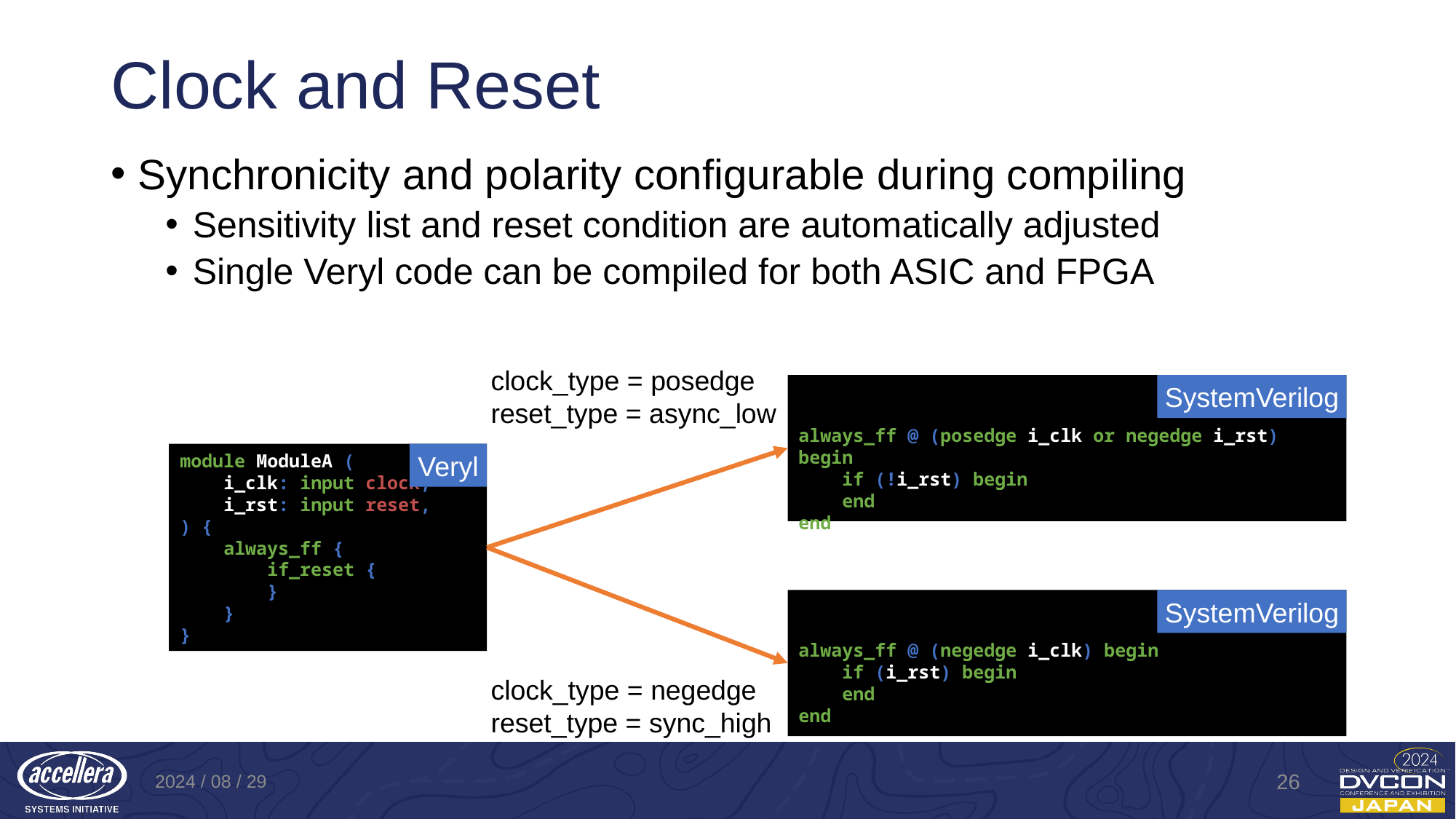

# Clock and Reset
Synchronicity and polarity configurable during compiling
Sensitivity list and reset condition are automatically adjusted
Single Veryl code can be compiled for both ASIC and FPGA

clock_type = posedge
reset_type = async_low

always_ff @ (posedge i_clk or negedge i_rst) begin
    if (!i_rst) begin
    end
end
SystemVerilog
module ModuleA (
    i_clk: input clock,
    i_rst: input reset,
) {
    always_ff {
        if_reset {
        }
    }
}
Veryl

always_ff @ (negedge i_clk) begin
    if (i_rst) begin
    end
end
SystemVerilog
clock_type = negedge
reset_type = sync_high
2024 / 08 / 29
26